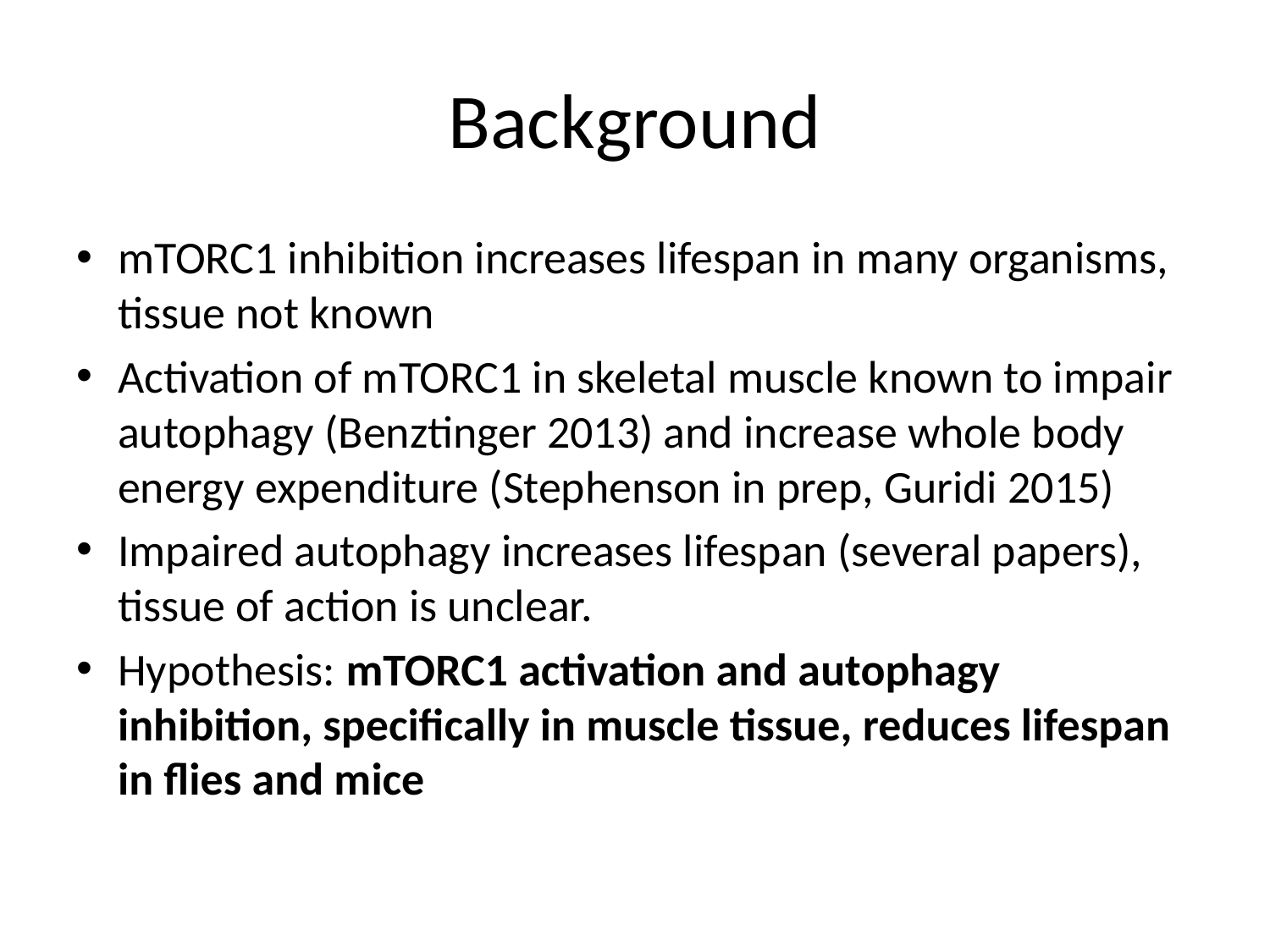

# Background
mTORC1 inhibition increases lifespan in many organisms, tissue not known
Activation of mTORC1 in skeletal muscle known to impair autophagy (Benztinger 2013) and increase whole body energy expenditure (Stephenson in prep, Guridi 2015)
Impaired autophagy increases lifespan (several papers), tissue of action is unclear.
Hypothesis: mTORC1 activation and autophagy inhibition, specifically in muscle tissue, reduces lifespan in flies and mice